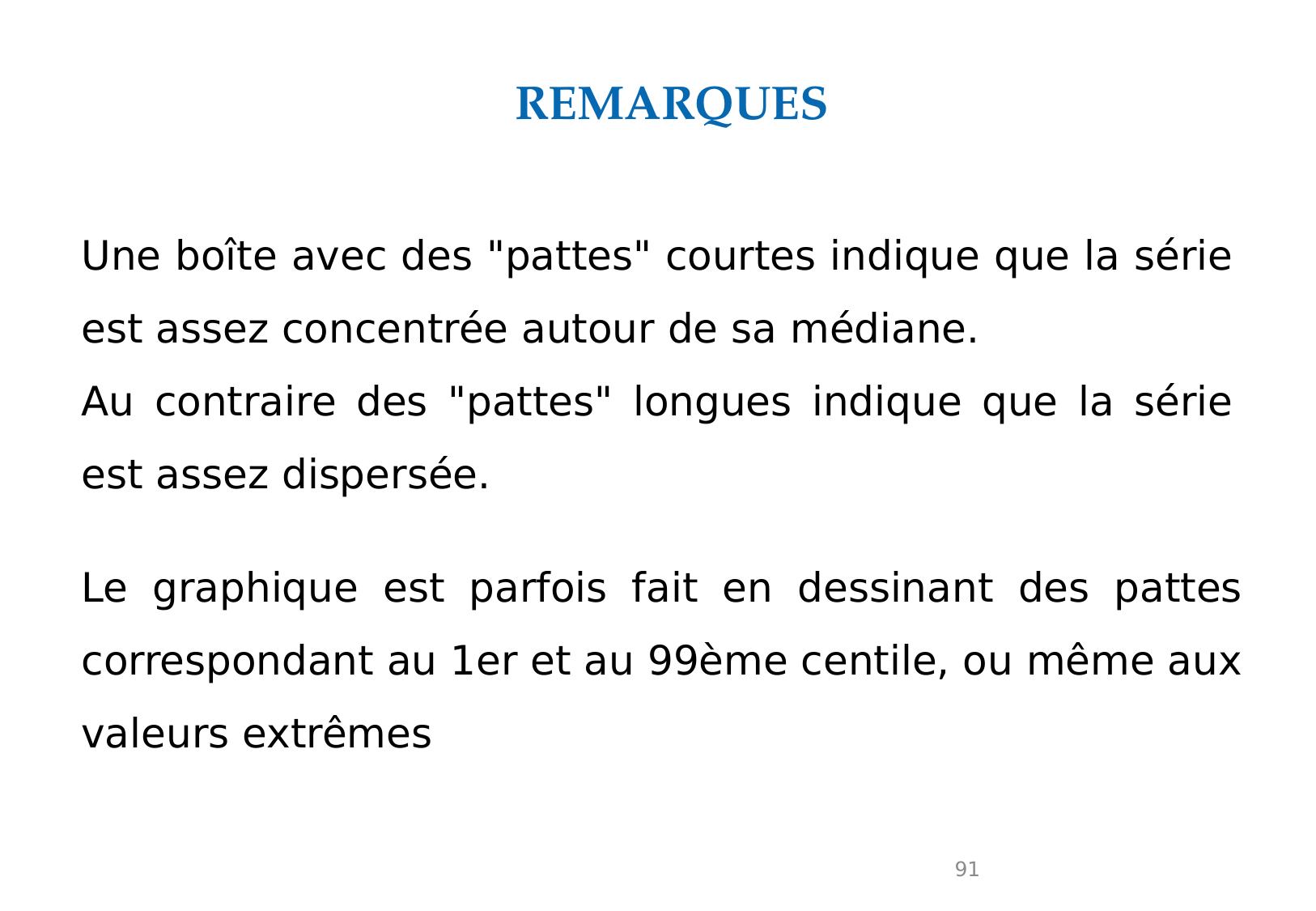

REMARQUES
Une boîte avec des "pattes" courtes indique que la série est assez concentrée autour de sa médiane.
Au contraire des "pattes" longues indique que la série est assez dispersée.
Le graphique est parfois fait en dessinant des pattes correspondant au 1er et au 99ème centile, ou même aux valeurs extrêmes
91